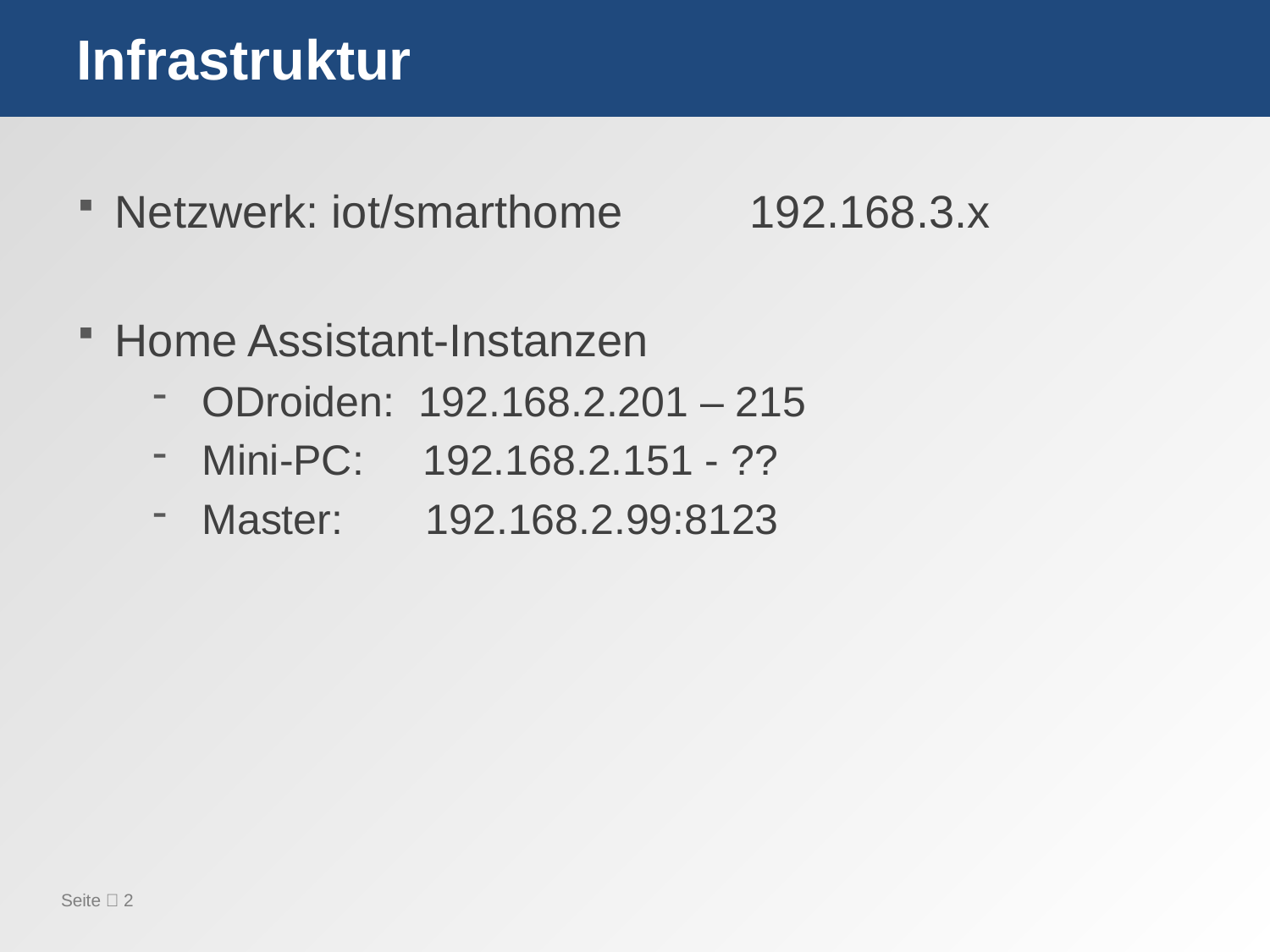

# Infrastruktur
Netzwerk: iot/smarthome	192.168.3.x

Home Assistant-Instanzen
ODroiden:  192.168.2.201 – 215
Mini-PC:     192.168.2.151 - ??
Master:       192.168.2.99:8123